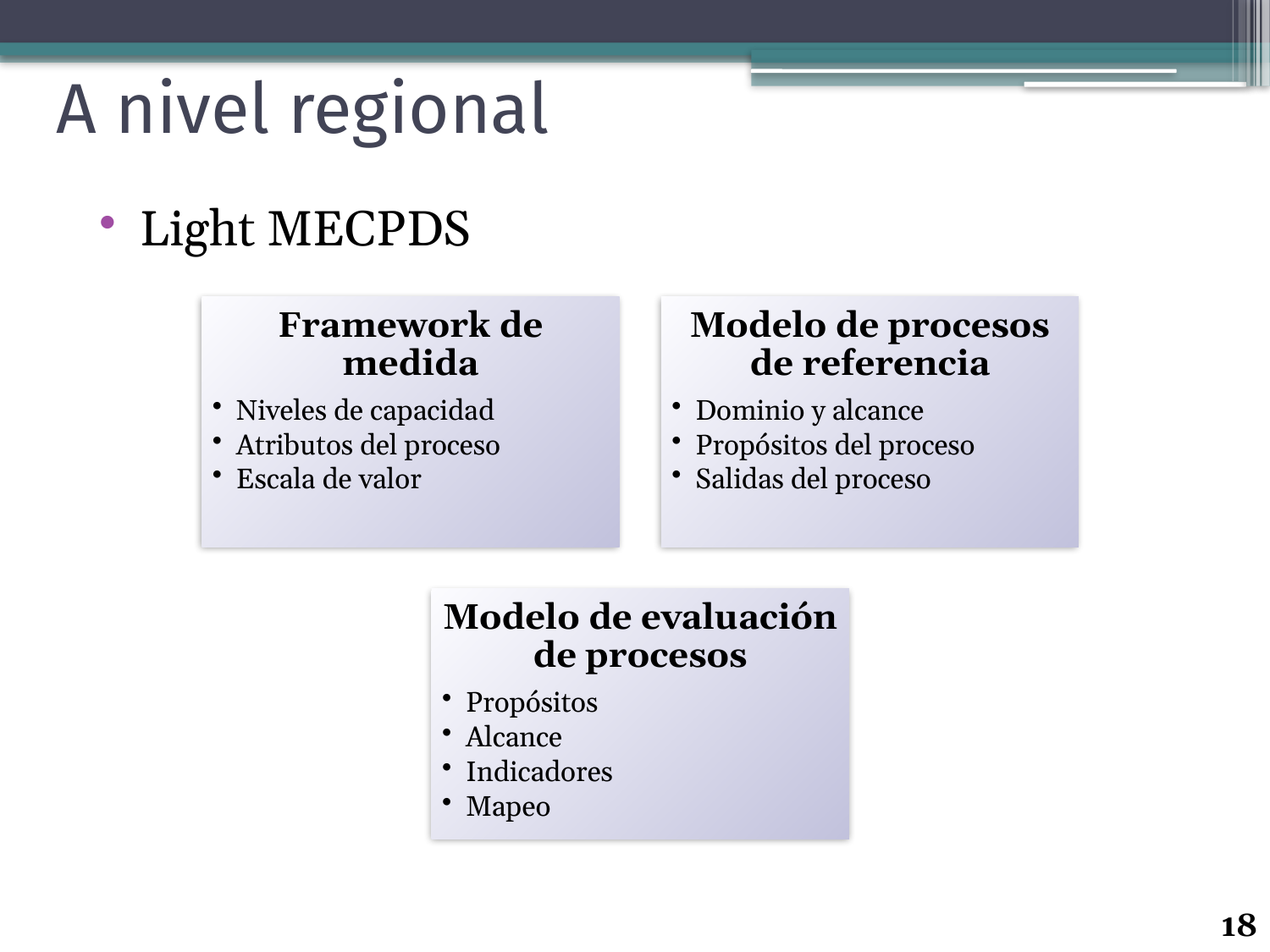

# A nivel regional
Light MECPDS
Framework de medida
Niveles de capacidad
Atributos del proceso
Escala de valor
Modelo de procesos de referencia
Dominio y alcance
Propósitos del proceso
Salidas del proceso
Modelo de evaluación de procesos
Propósitos
Alcance
Indicadores
Mapeo
18